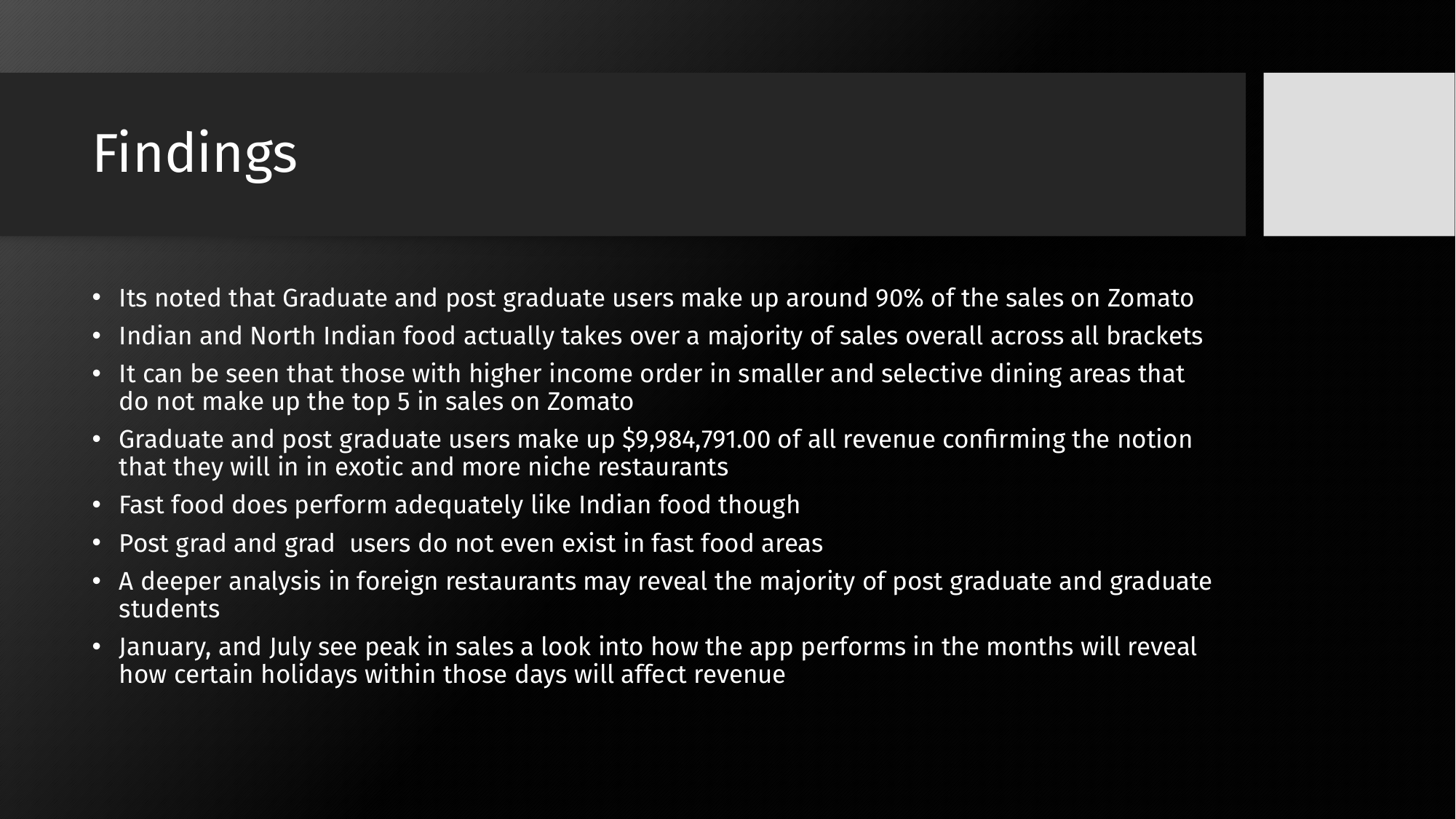

# Findings
Its noted that Graduate and post graduate users make up around 90% of the sales on Zomato
Indian and North Indian food actually takes over a majority of sales overall across all brackets
It can be seen that those with higher income order in smaller and selective dining areas that do not make up the top 5 in sales on Zomato
Graduate and post graduate users make up $9,984,791.00 of all revenue confirming the notion that they will in in exotic and more niche restaurants
Fast food does perform adequately like Indian food though
Post grad and grad  users do not even exist in fast food areas
A deeper analysis in foreign restaurants may reveal the majority of post graduate and graduate students
January, and July see peak in sales a look into how the app performs in the months will reveal how certain holidays within those days will affect revenue